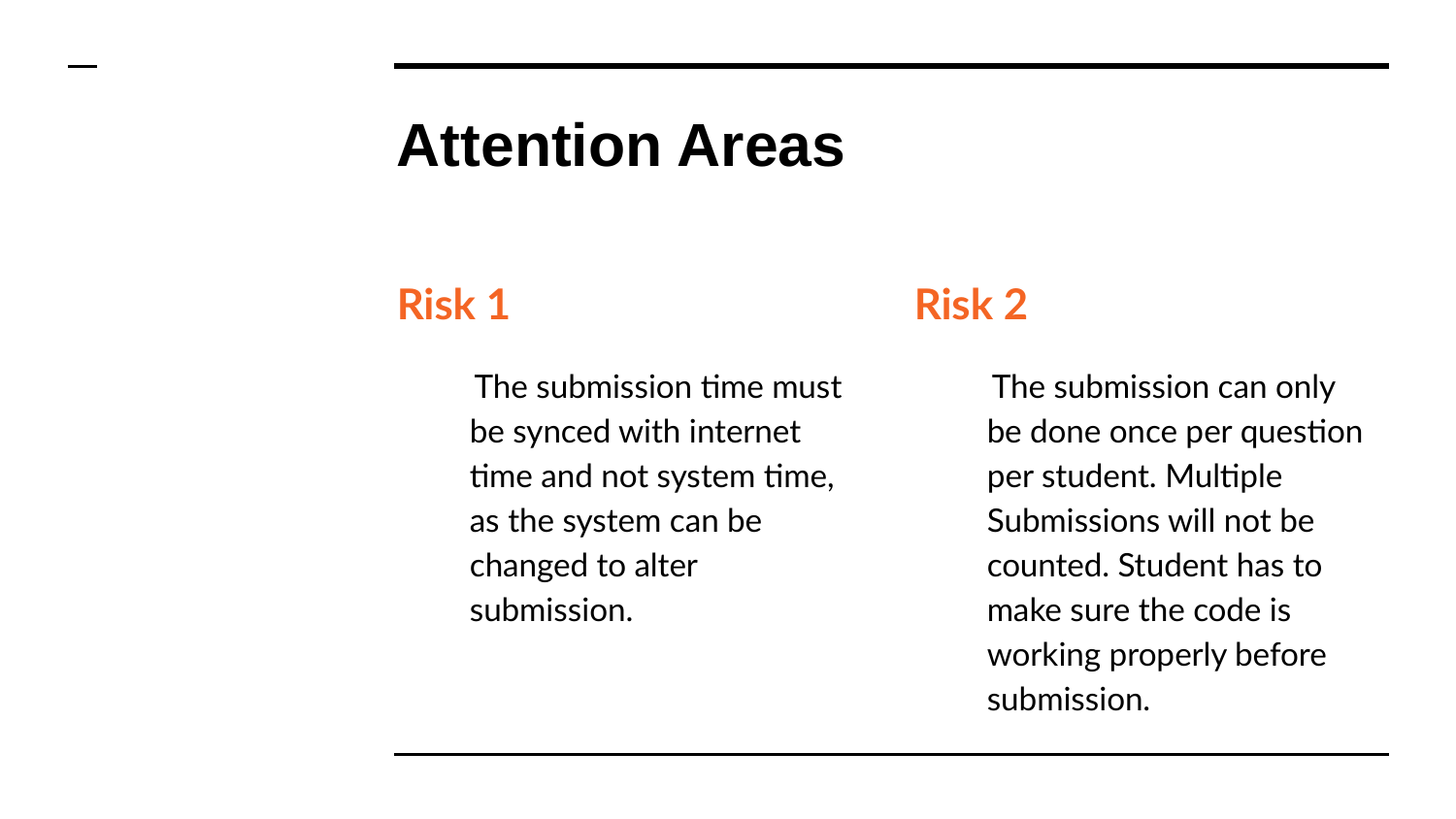

# Attention Areas
Risk 1
     The submission time must be synced with internet time and not system time, as the system can be changed to alter submission.
Risk 2
     The submission can only be done once per question per student. Multiple Submissions will not be counted. Student has to make sure the code is working properly before submission.